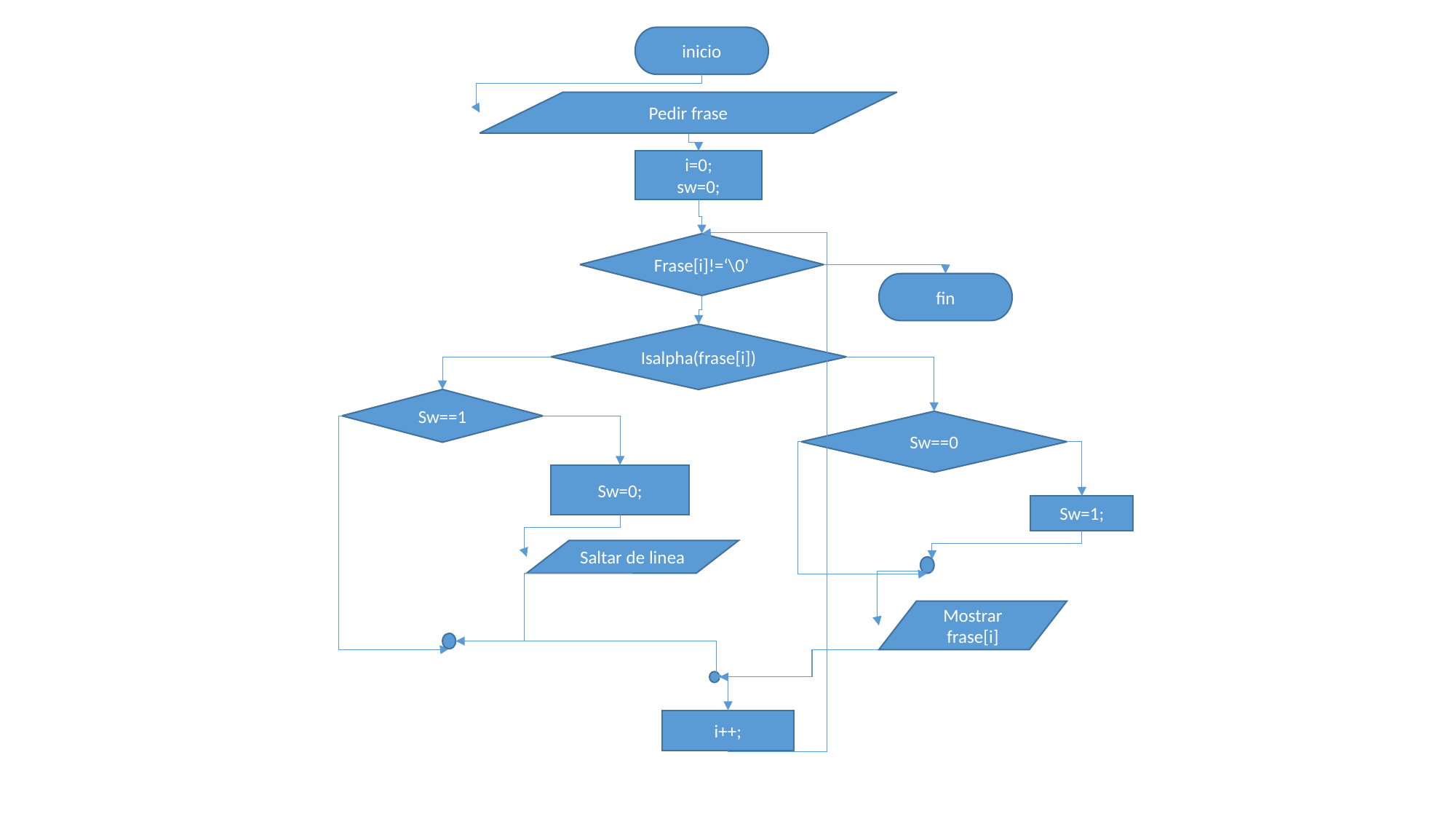

inicio
Pedir frase
i=0;
sw=0;
Frase[i]!=‘\0’
fin
Isalpha(frase[i])
Sw==1
Sw==0
Sw=0;
Sw=1;
Saltar de linea

Mostrar frase[i]

i++;